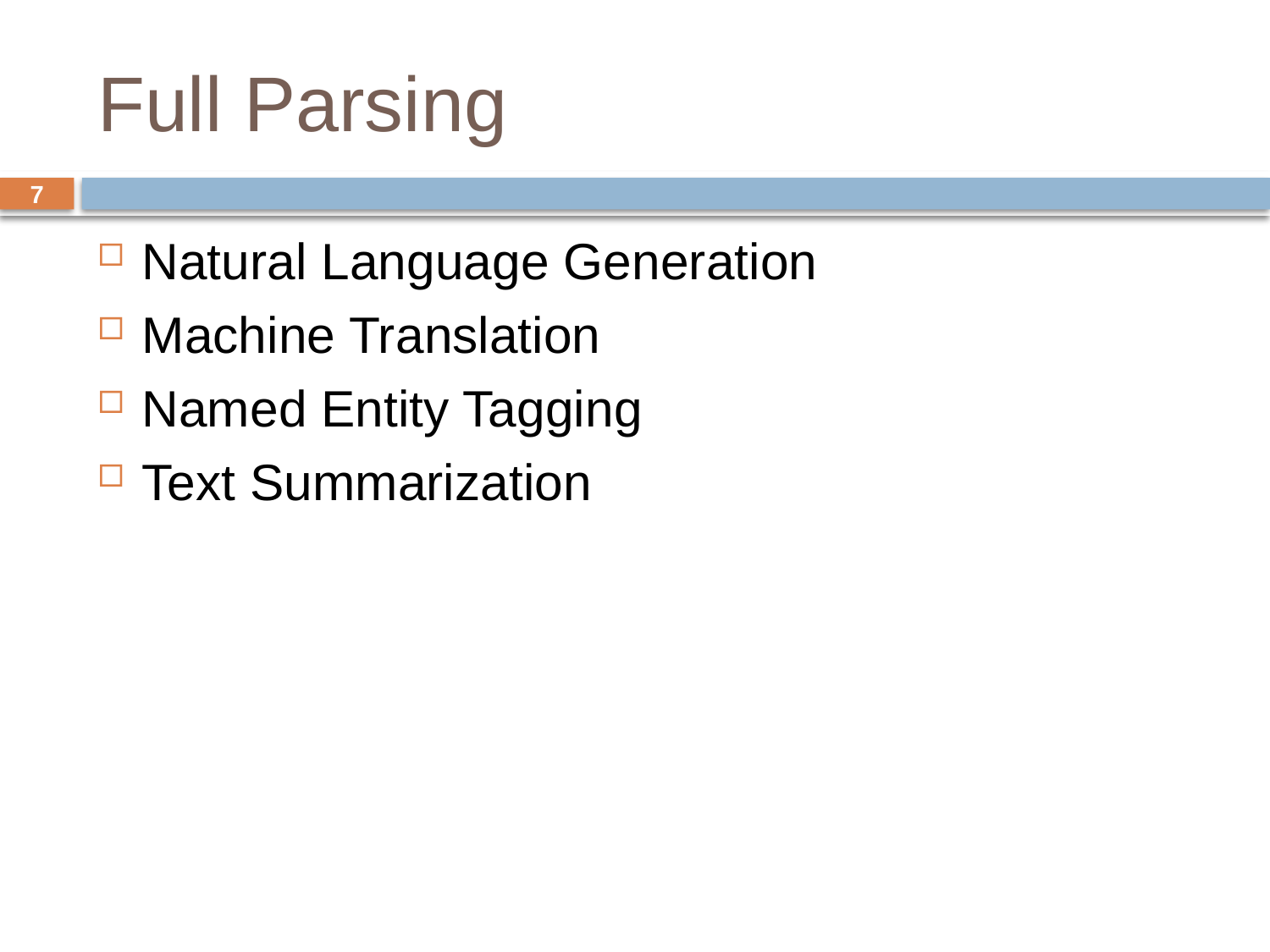

# Full Parsing
7
Natural Language Generation
Machine Translation
Named Entity Tagging
Text Summarization